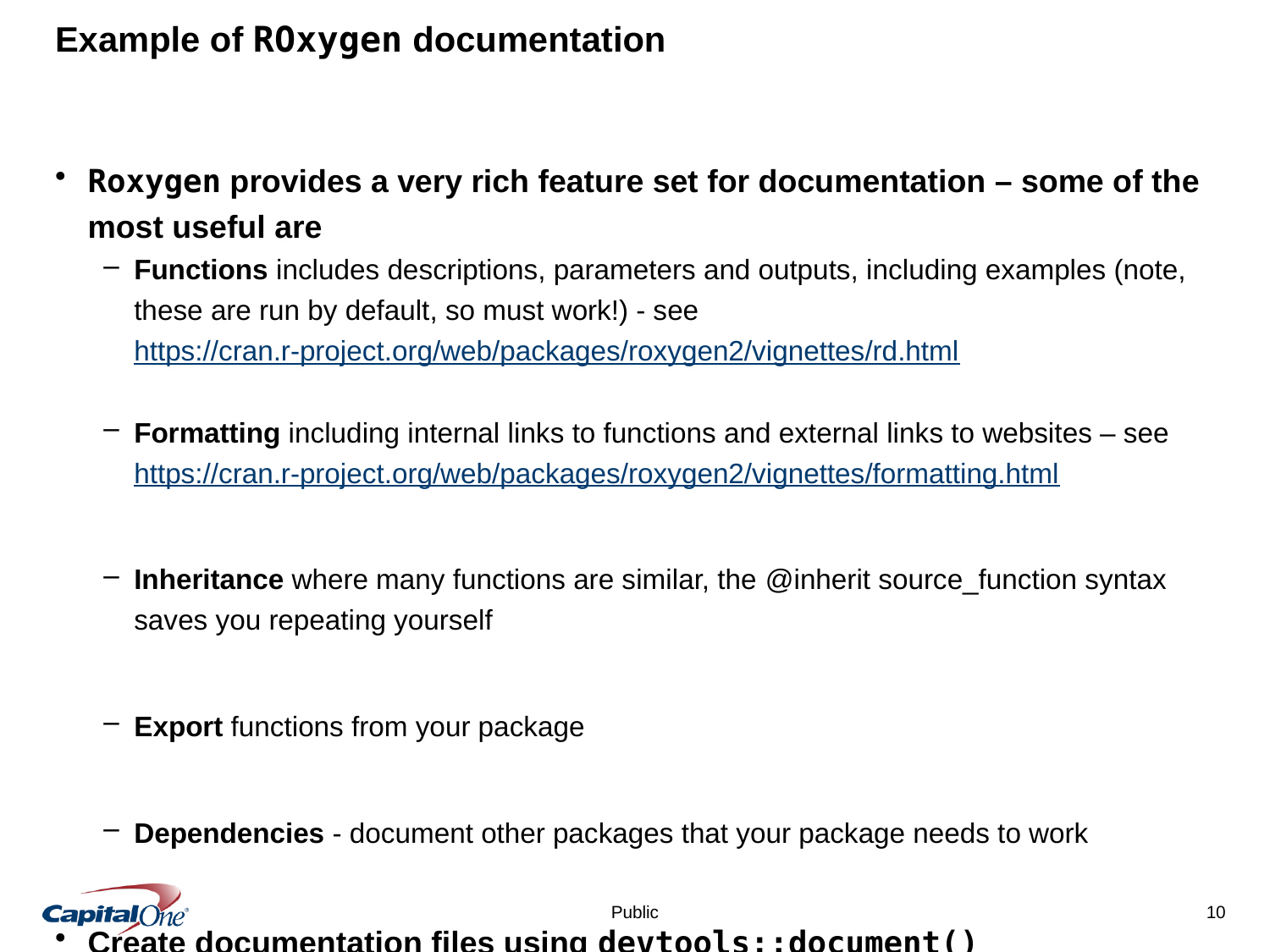

# Example of ROxygen documentation
Roxygen provides a very rich feature set for documentation – some of the most useful are
Functions includes descriptions, parameters and outputs, including examples (note, these are run by default, so must work!) - see https://cran.r-project.org/web/packages/roxygen2/vignettes/rd.html

Formatting including internal links to functions and external links to websites – see https://cran.r-project.org/web/packages/roxygen2/vignettes/formatting.html

Inheritance where many functions are similar, the @inherit source_function syntax saves you repeating yourself

Export functions from your package

Dependencies - document other packages that your package needs to work

Create documentation files using devtools::document()